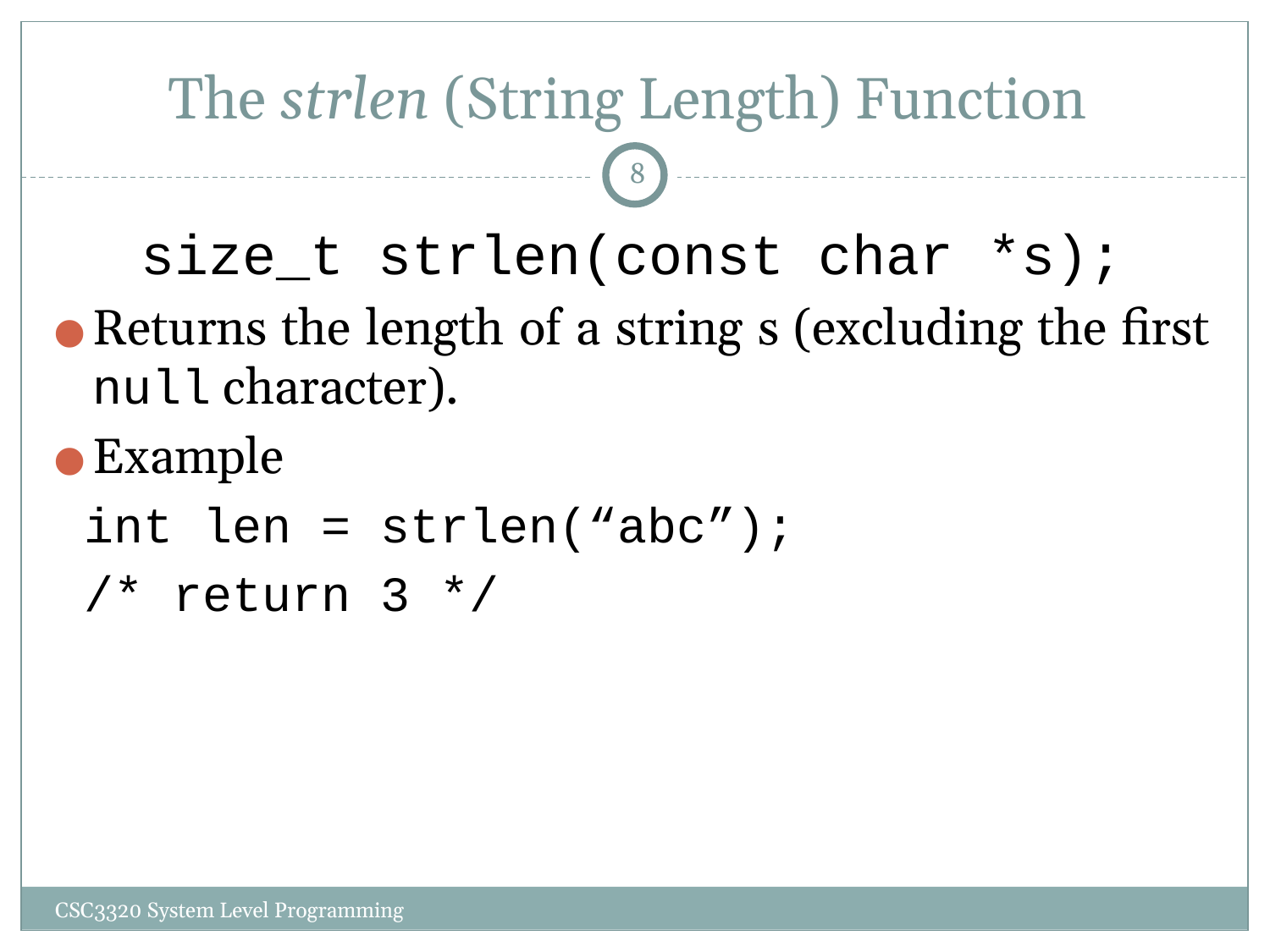

# The strlen (String Length) Function
8
size_t strlen(const char *s);
Returns the length of a string s (excluding the first null character).
Example
 int len = strlen(“abc”);
 /* return 3 */

CSC3320 System Level Programming